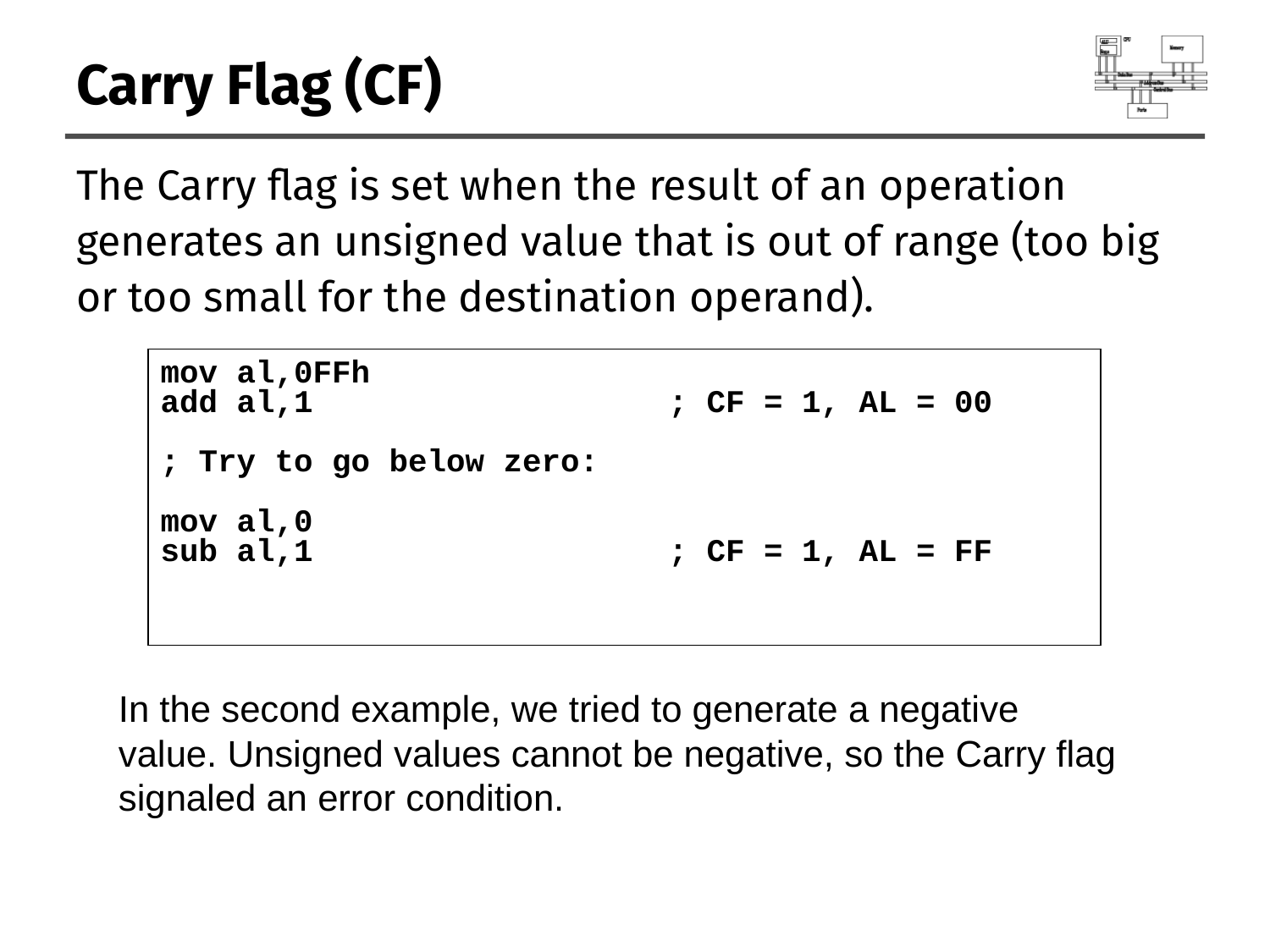

# Carry Flag (CF)
The Carry flag is set when the result of an operation generates an unsigned value that is out of range (too big or too small for the destination operand).
mov al,0FFh
add al,1	; CF = 1, AL = 00

; Try to go below zero:

mov al,0
sub al,1	; CF = 1, AL = FF
In the second example, we tried to generate a negative value. Unsigned values cannot be negative, so the Carry flag signaled an error condition.